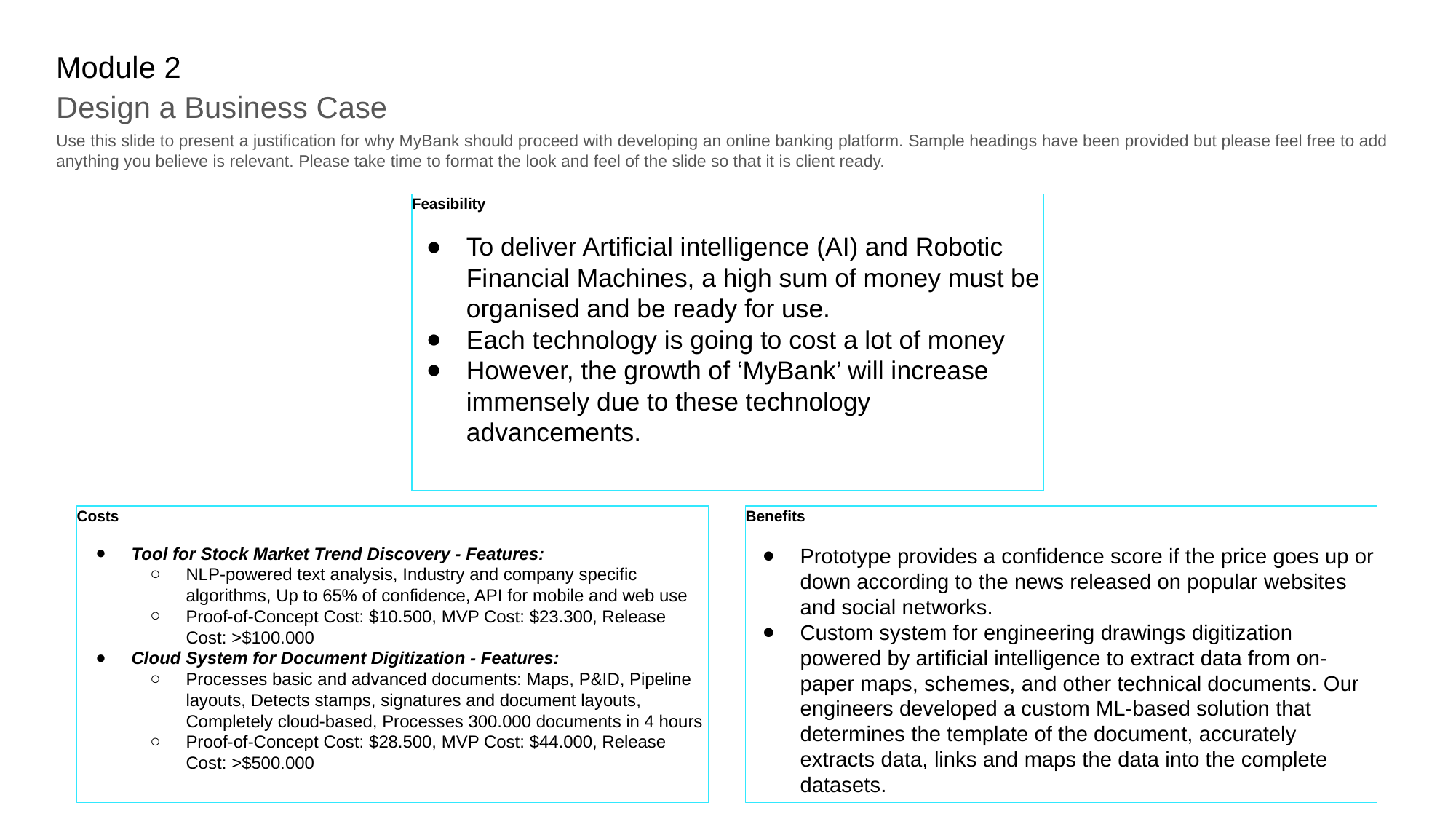

# Module 2
Design a Business Case
Use this slide to present a justification for why MyBank should proceed with developing an online banking platform. Sample headings have been provided but please feel free to add anything you believe is relevant. Please take time to format the look and feel of the slide so that it is client ready.
Feasibility

To deliver Artificial intelligence (AI) and Robotic Financial Machines, a high sum of money must be organised and be ready for use.
Each technology is going to cost a lot of money
However, the growth of ‘MyBank’ will increase immensely due to these technology advancements.

Costs
Tool for Stock Market Trend Discovery - Features:
NLP-powered text analysis, Industry and company specific algorithms, Up to 65% of confidence, API for mobile and web use
Proof-of-Concept Cost: $10.500, MVP Cost: $23.300, Release Cost: >$100.000
Cloud System for Document Digitization - Features:
Processes basic and advanced documents: Maps, P&ID, Pipeline layouts, Detects stamps, signatures and document layouts, Completely cloud-based, Processes 300.000 documents in 4 hours
Proof-of-Concept Cost: $28.500, MVP Cost: $44.000, Release Cost: >$500.000
Benefits
Prototype provides a confidence score if the price goes up or down according to the news released on popular websites and social networks.
Custom system for engineering drawings digitization powered by artificial intelligence to extract data from on-paper maps, schemes, and other technical documents. Our engineers developed a custom ML-based solution that determines the template of the document, accurately extracts data, links and maps the data into the complete datasets.